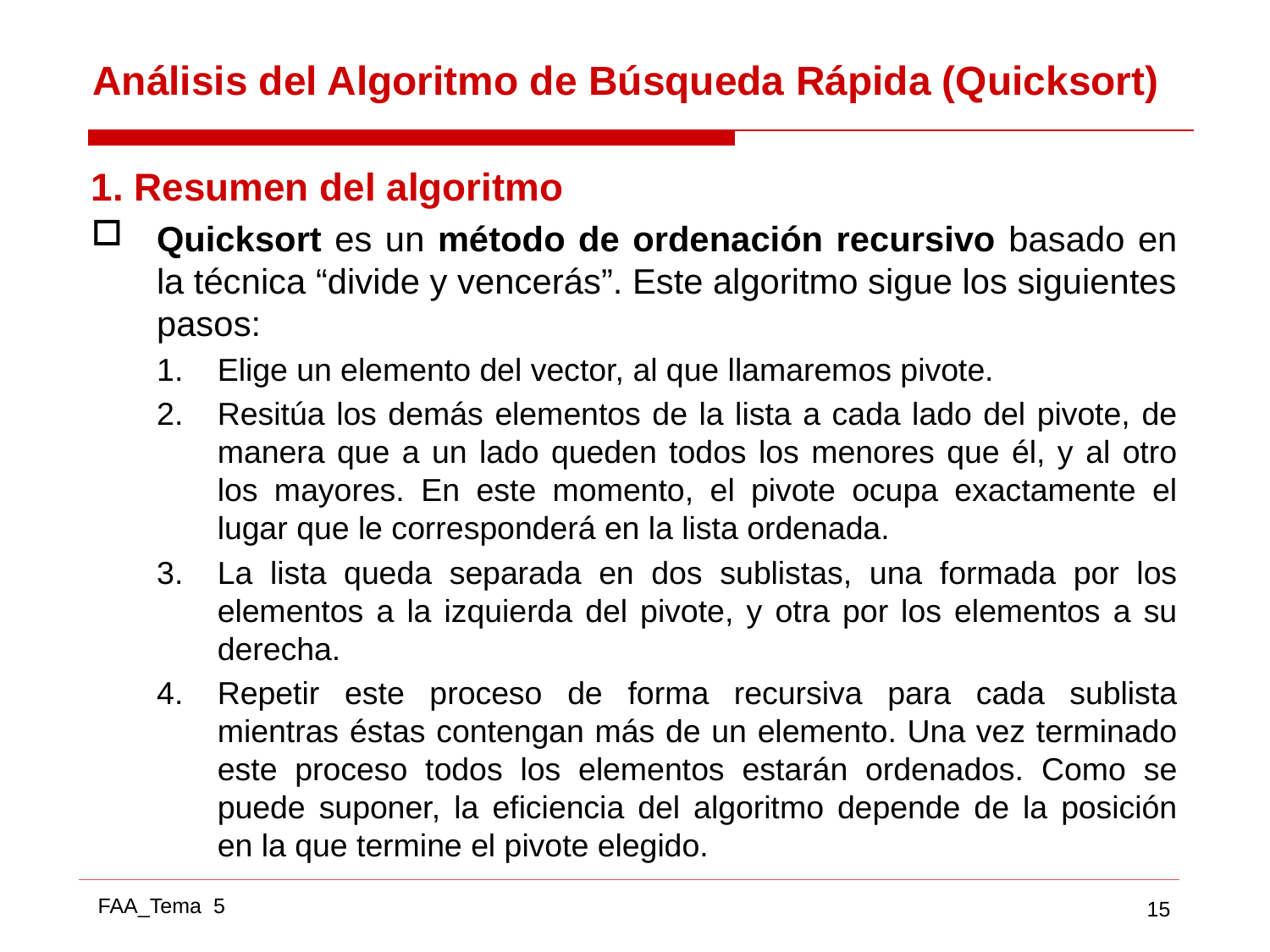

# Análisis del Algoritmo de Búsqueda Rápida (Quicksort)
1. Resumen del algoritmo
Quicksort es un método de ordenación recursivo basado en la técnica “divide y vencerás”. Este algoritmo sigue los siguientes pasos:
Elige un elemento del vector, al que llamaremos pivote.
Resitúa los demás elementos de la lista a cada lado del pivote, de manera que a un lado queden todos los menores que él, y al otro los mayores. En este momento, el pivote ocupa exactamente el lugar que le corresponderá en la lista ordenada.
La lista queda separada en dos sublistas, una formada por los elementos a la izquierda del pivote, y otra por los elementos a su derecha.
Repetir este proceso de forma recursiva para cada sublista mientras éstas contengan más de un elemento. Una vez terminado este proceso todos los elementos estarán ordenados. Como se puede suponer, la eficiencia del algoritmo depende de la posición en la que termine el pivote elegido.